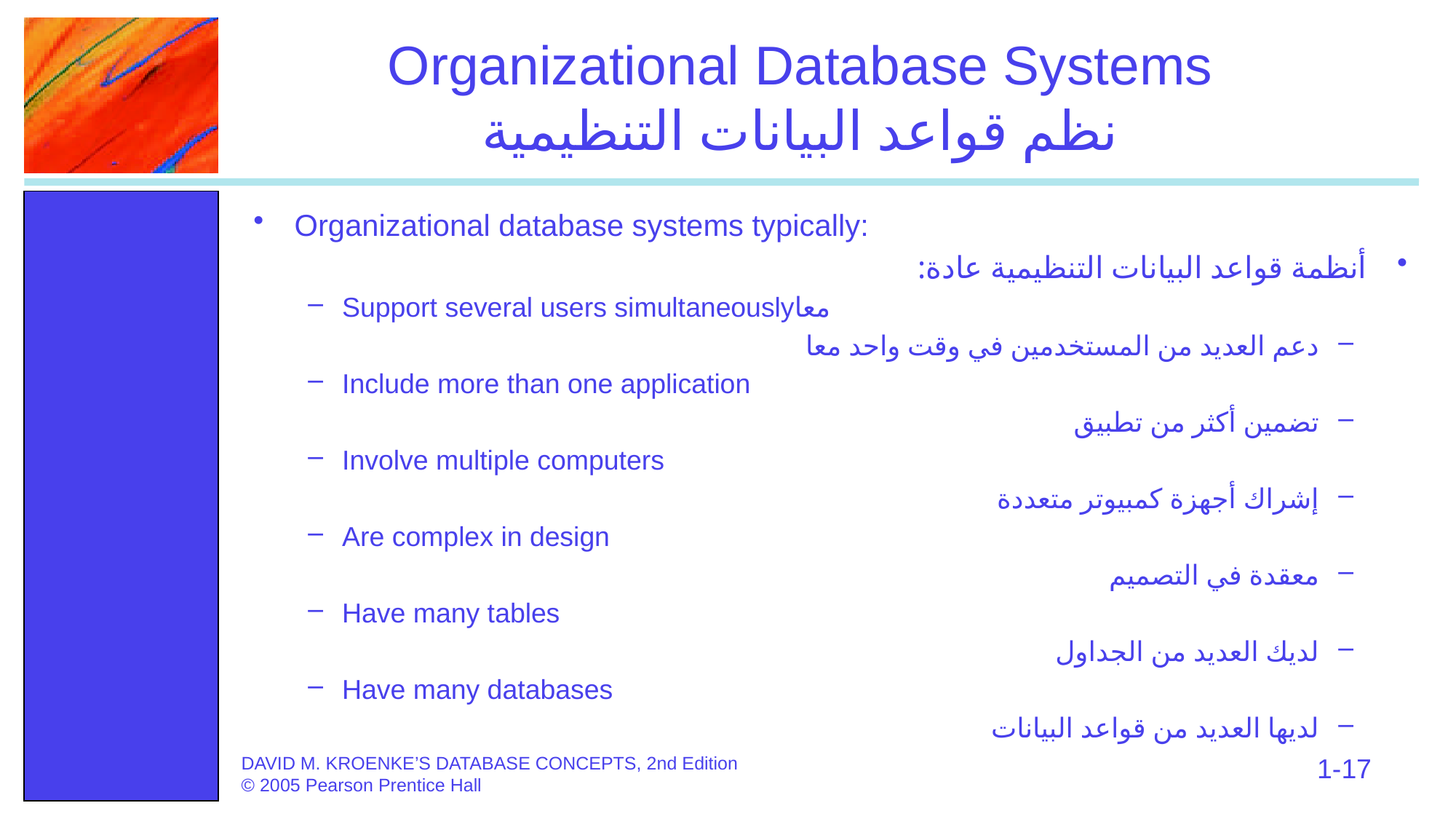

# Organizational Database Systems نظم قواعد البيانات التنظيمية
Organizational database systems typically:
أنظمة قواعد البيانات التنظيمية عادة:
Support several users simultaneouslyمعا
دعم العديد من المستخدمين في وقت واحد معا
Include more than one application
تضمين أكثر من تطبيق
Involve multiple computers
إشراك أجهزة كمبيوتر متعددة
Are complex in design
معقدة في التصميم
Have many tables
لديك العديد من الجداول
Have many databases
لديها العديد من قواعد البيانات
1-17
DAVID M. KROENKE’S DATABASE CONCEPTS, 2nd Edition
© 2005 Pearson Prentice Hall